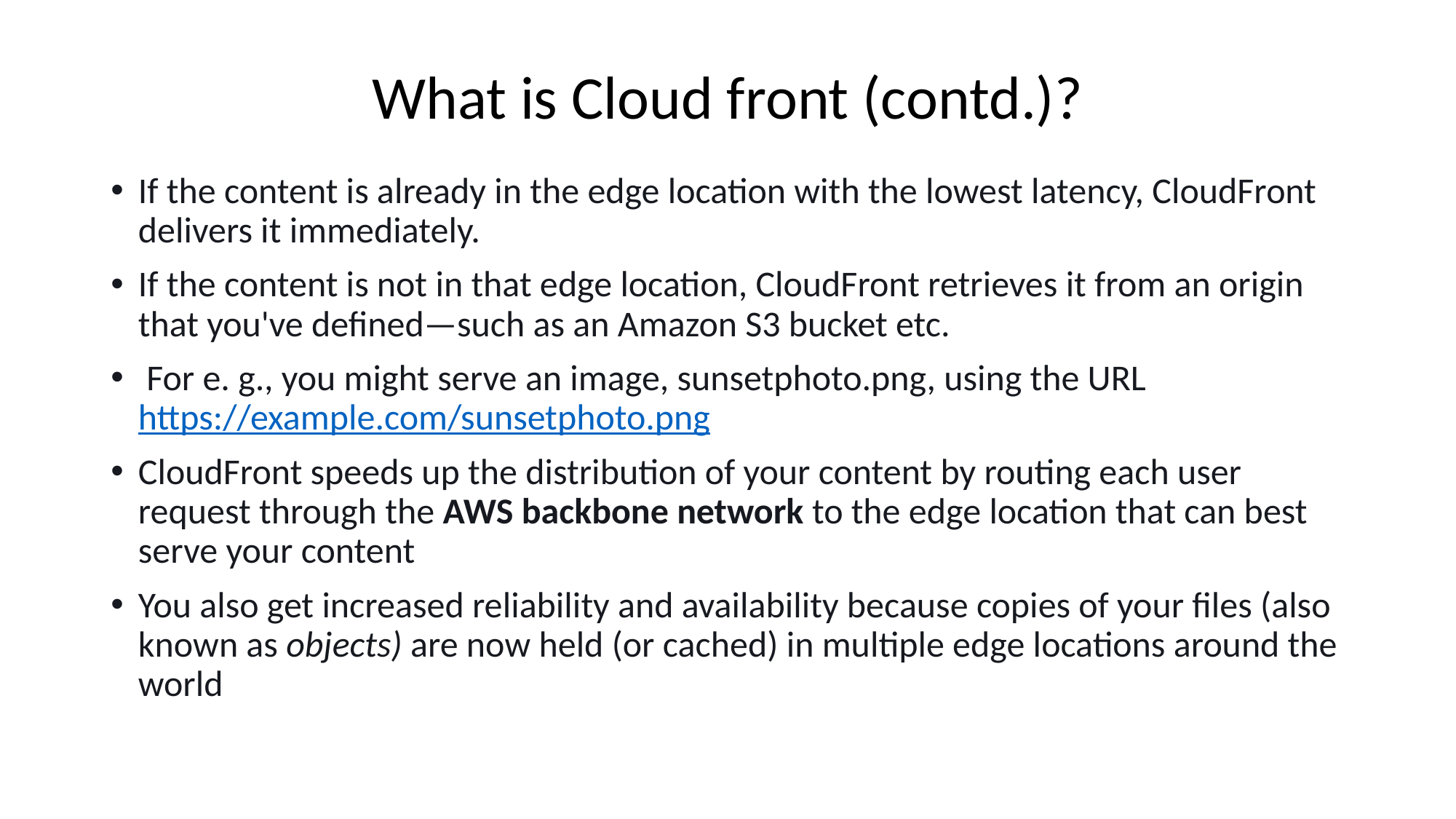

# What is Cloud front (contd.)?
If the content is already in the edge location with the lowest latency, CloudFront delivers it immediately.
If the content is not in that edge location, CloudFront retrieves it from an origin that you've defined—such as an Amazon S3 bucket etc.
 For e. g., you might serve an image, sunsetphoto.png, using the URL https://example.com/sunsetphoto.png
CloudFront speeds up the distribution of your content by routing each user request through the AWS backbone network to the edge location that can best serve your content
You also get increased reliability and availability because copies of your files (also known as objects) are now held (or cached) in multiple edge locations around the world